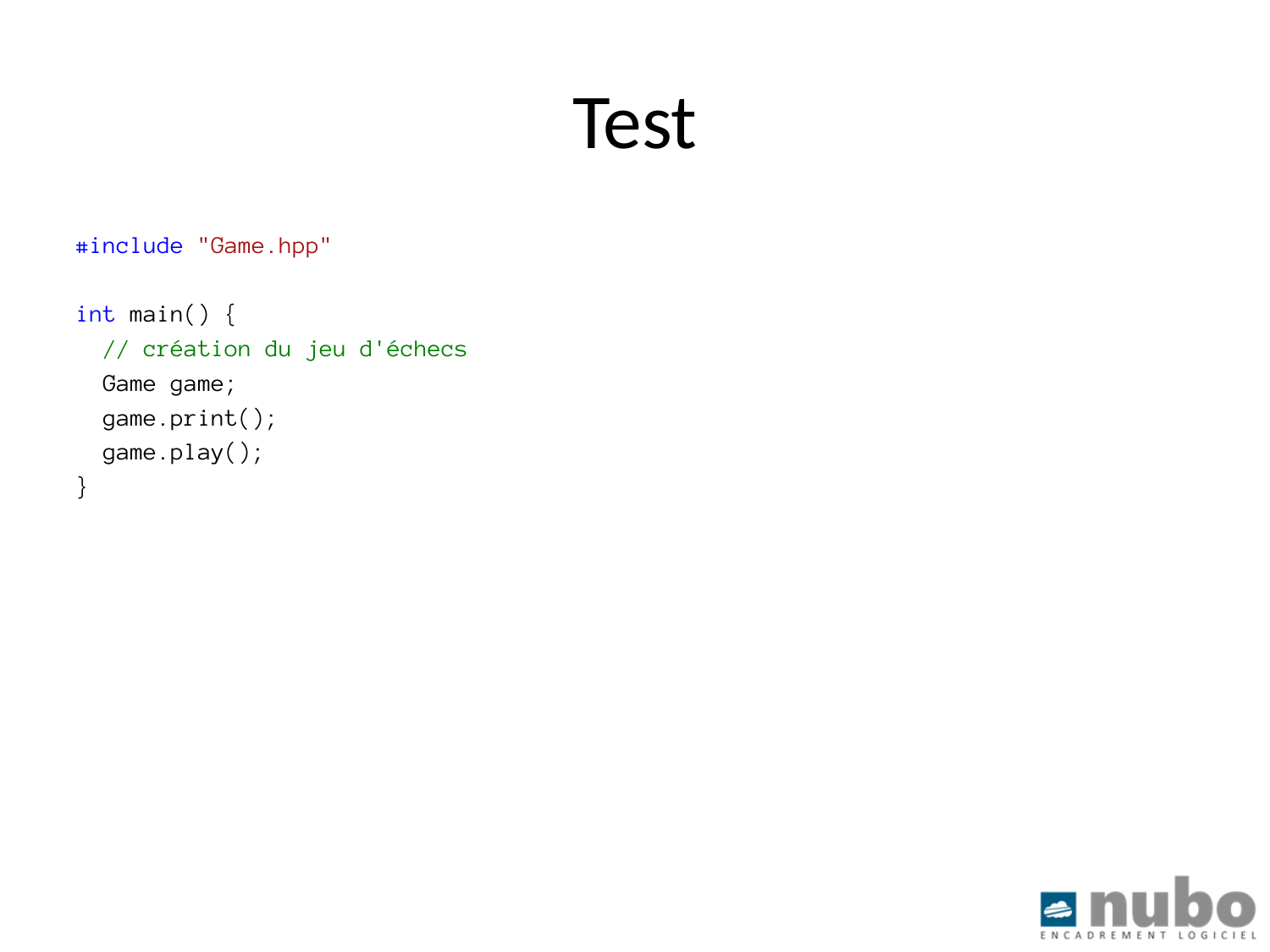

# Test
#include "Game.hpp"

int main() {
  // création du jeu d'échecs
  Game game;
  game.print();
  game.play();
}